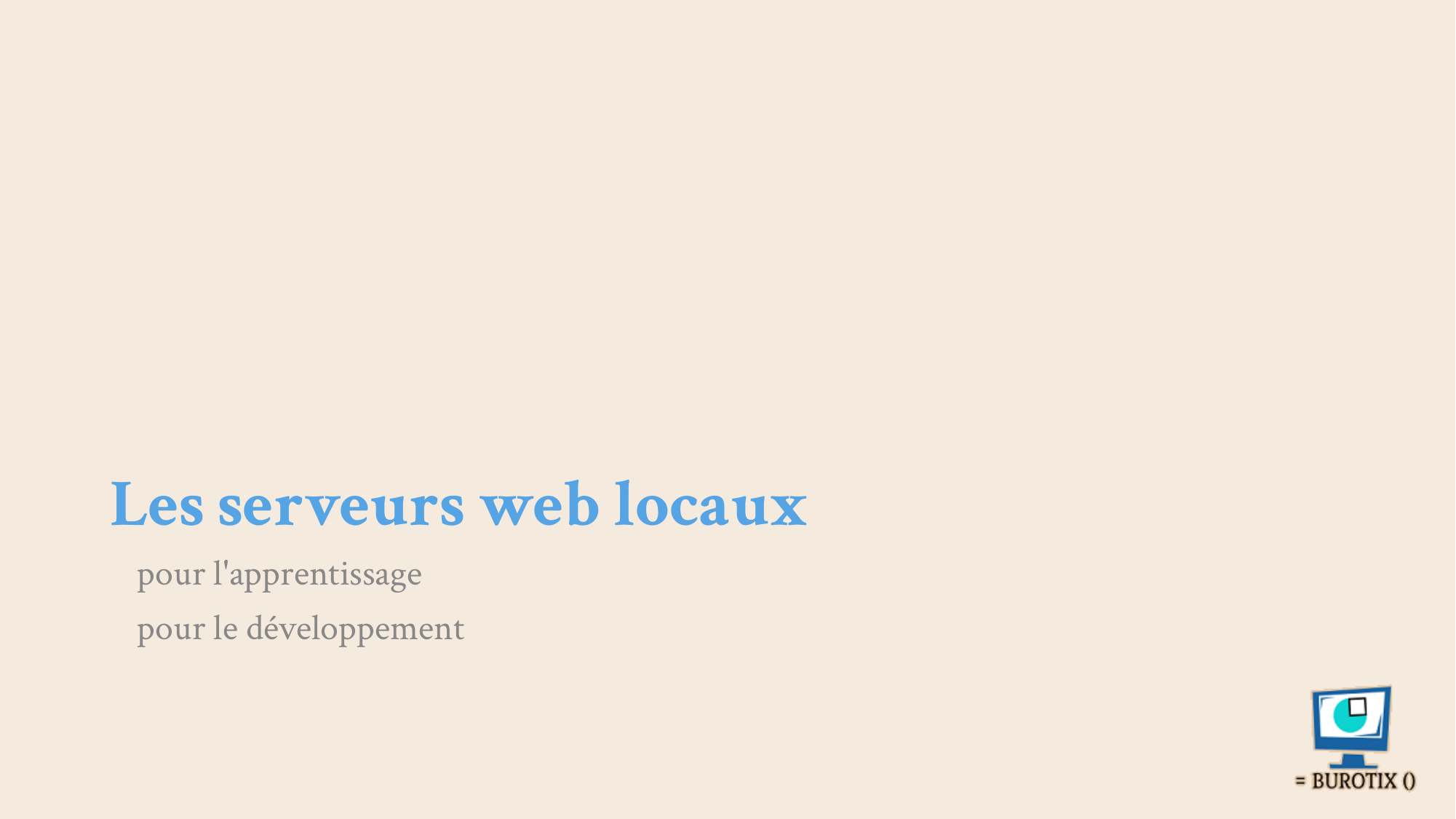

# Les serveurs web locaux
pour l'apprentissage
pour le développement